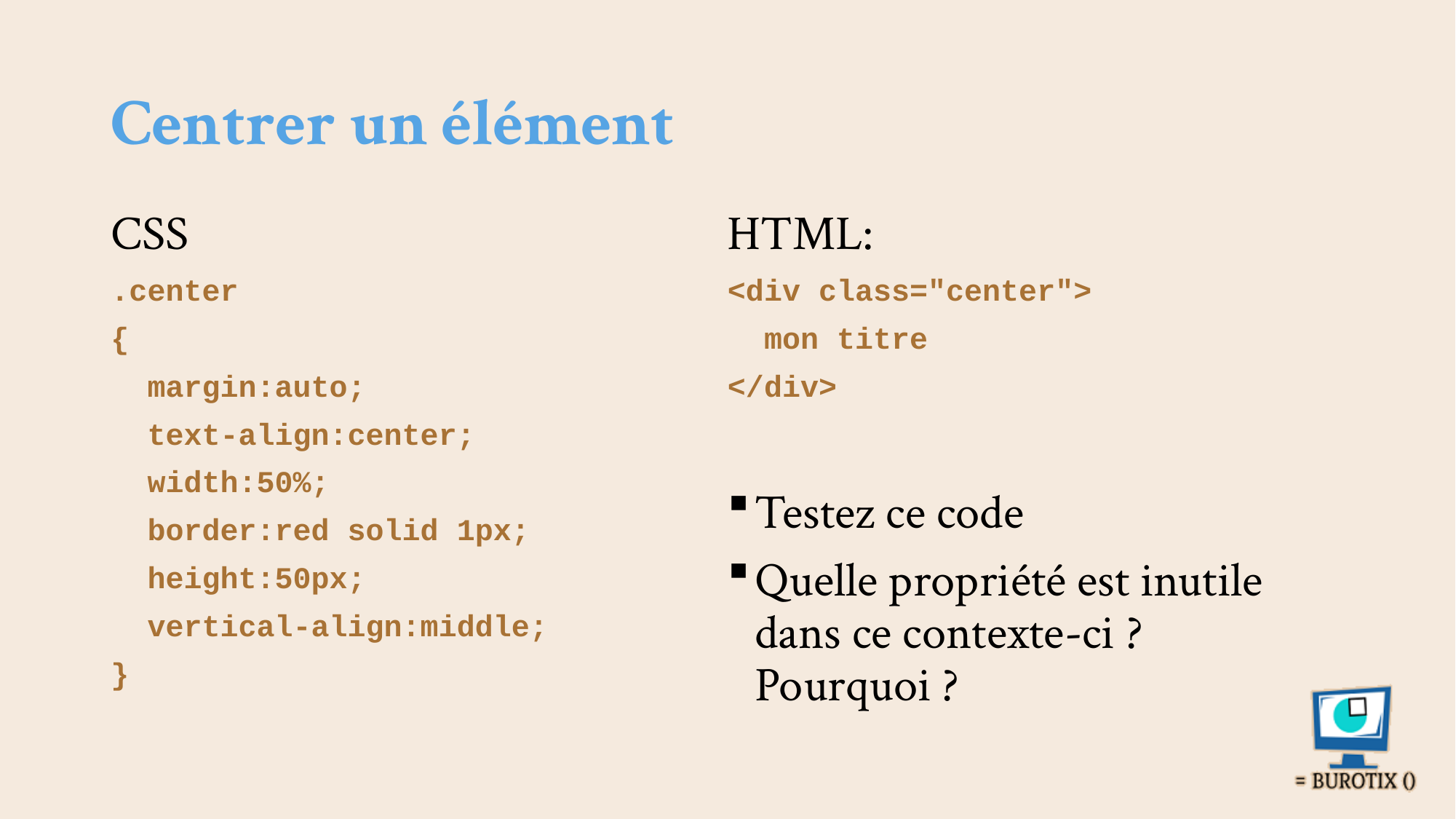

# Centrer un élément
CSS
.center
{
  margin:auto;
  text-align:center;
  width:50%;
  border:red solid 1px;
  height:50px;
  vertical-align:middle;
}
HTML:
<div class="center">
  mon titre
</div>

Testez ce code
Quelle propriété est inutile dans ce contexte-ci ?
Pourquoi ?